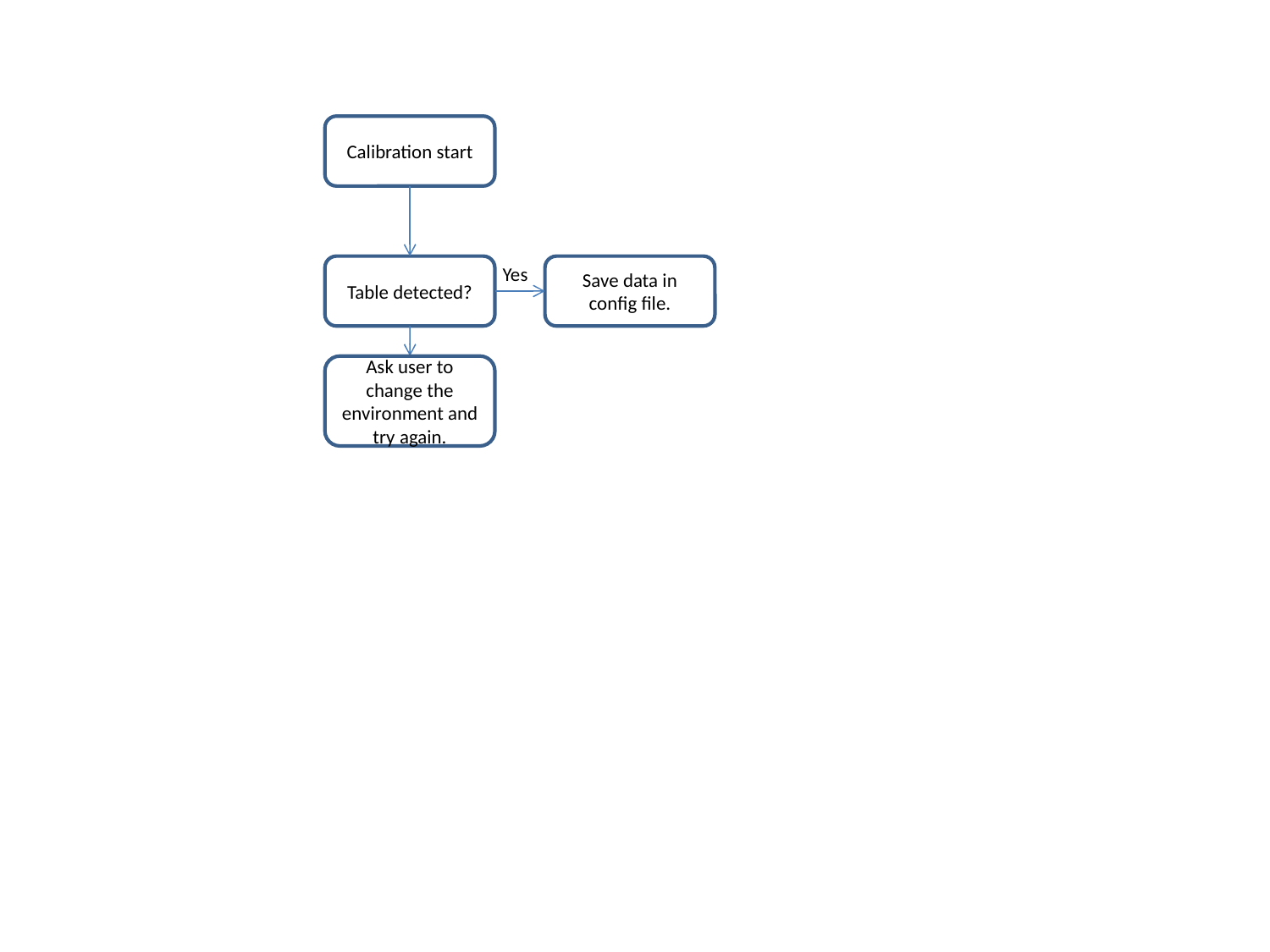

Calibration start
Yes
Table detected?
Save data in config file.
Ask user to change the environment and try again.